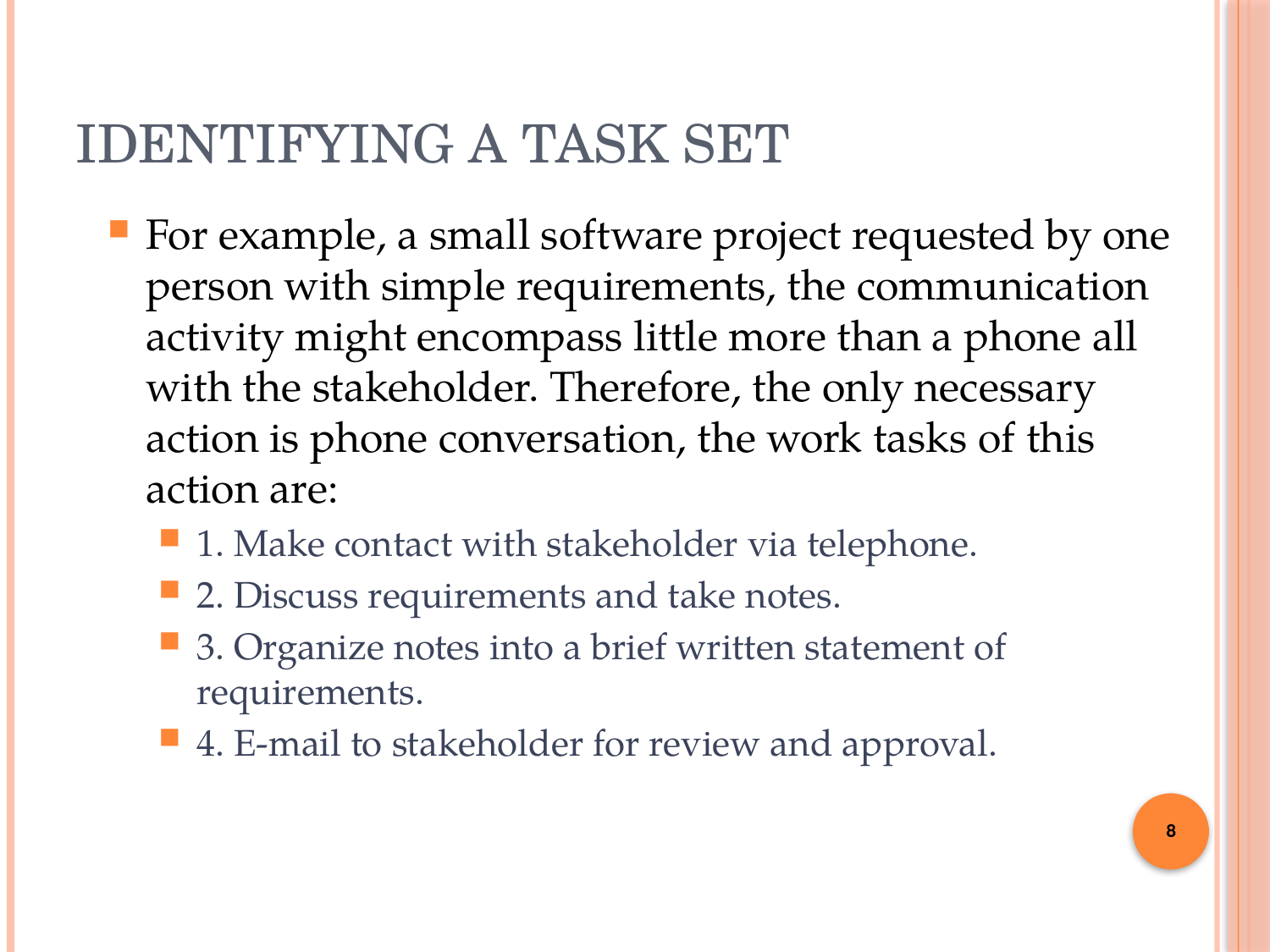

# Identifying a Task Set
For example, a small software project requested by one person with simple requirements, the communication activity might encompass little more than a phone all with the stakeholder. Therefore, the only necessary action is phone conversation, the work tasks of this action are:
1. Make contact with stakeholder via telephone.
2. Discuss requirements and take notes.
3. Organize notes into a brief written statement of requirements.
4. E-mail to stakeholder for review and approval.
8